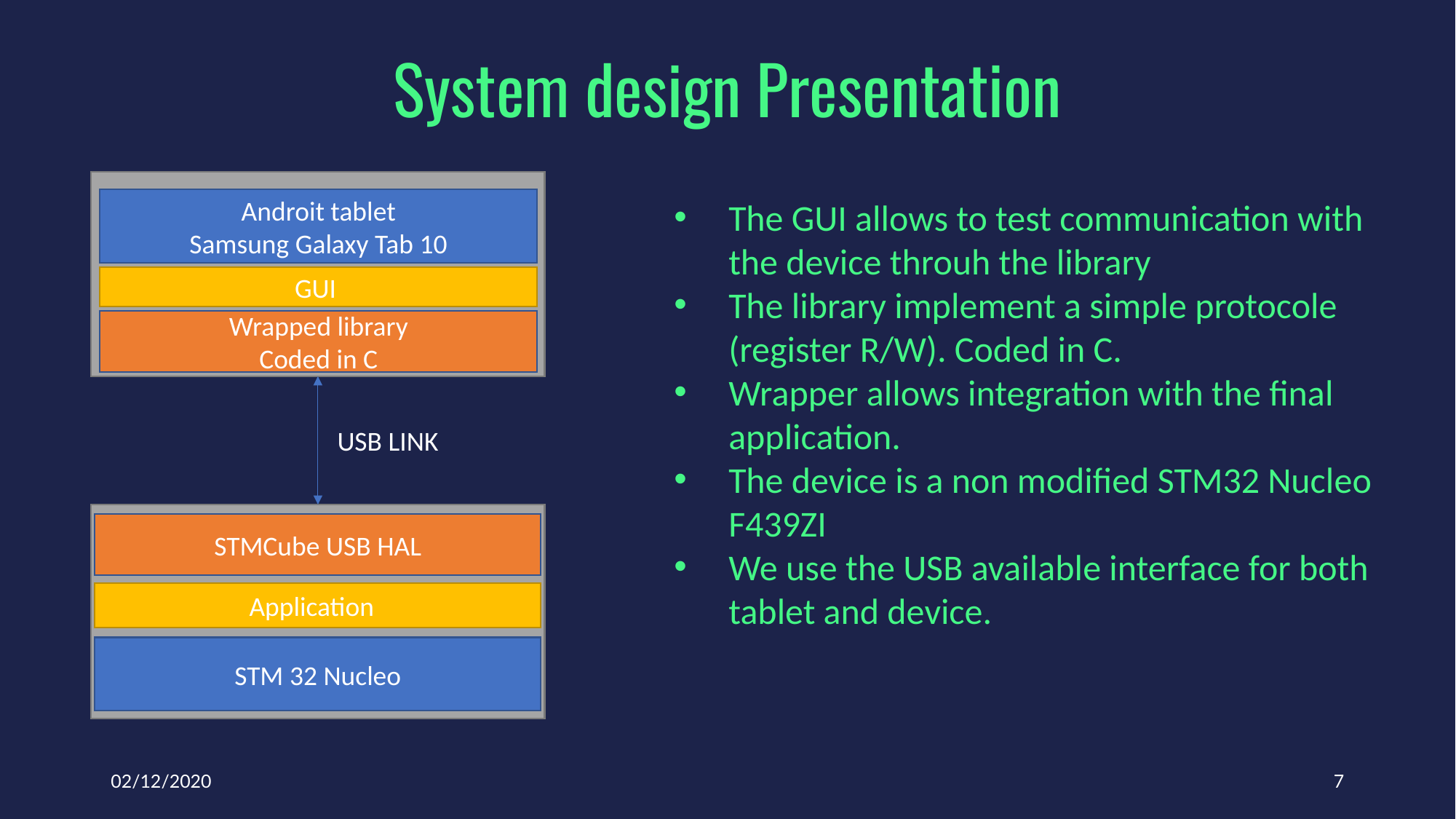

# System design Presentation

Androit tablet
Samsung Galaxy Tab 10
GUI
 Wrapped library
Coded in C
The GUI allows to test communication with the device throuh the library
The library implement a simple protocole (register R/W). Coded in C.
Wrapper allows integration with the final application.
The device is a non modified STM32 Nucleo F439ZI
We use the USB available interface for both tablet and device.
USB LINK

STMCube USB HAL
Application
STM 32 Nucleo
02/12/2020
7